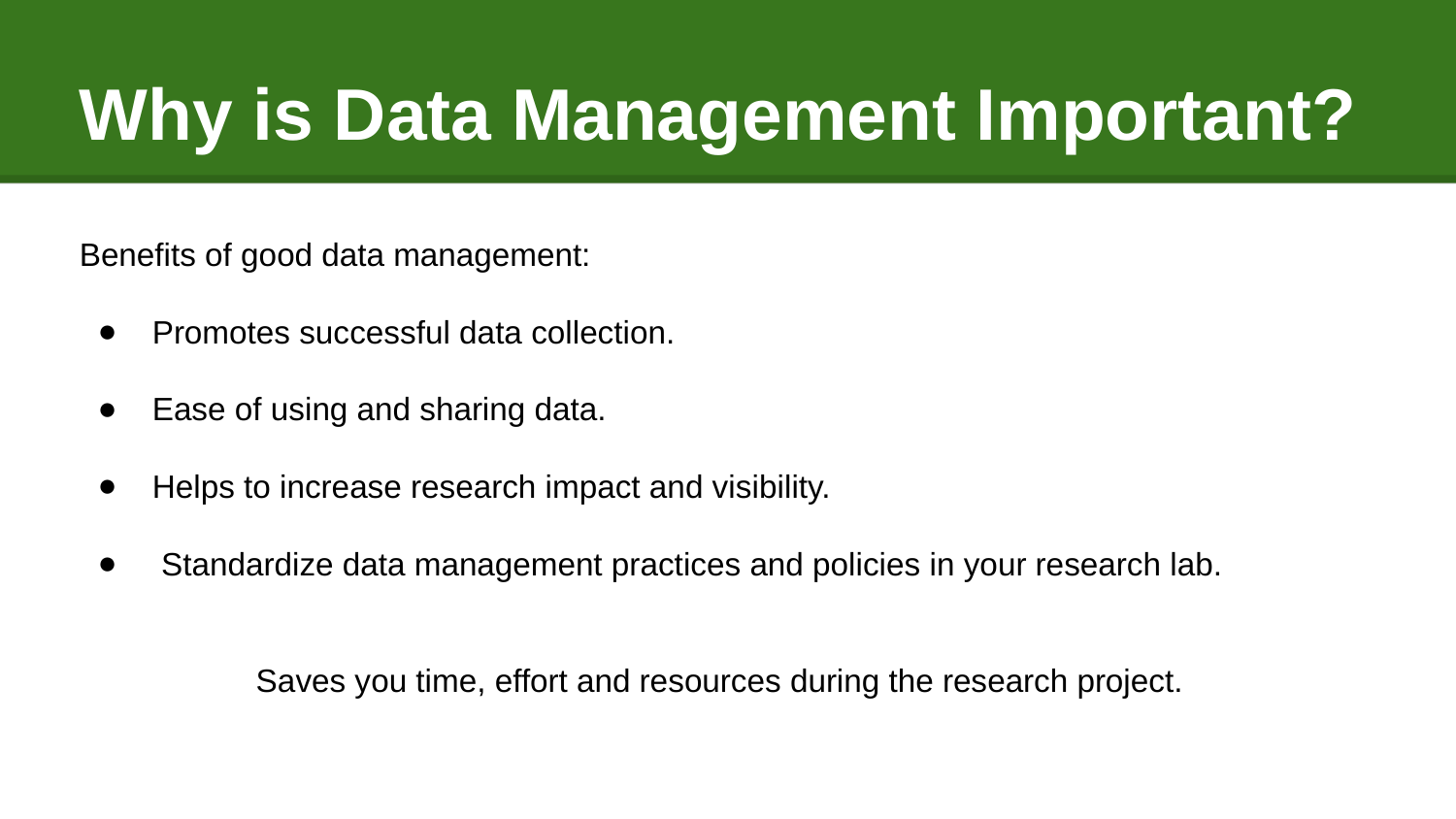

# Why is Data Management Important?

Benefits of good data management:

Promotes successful data collection.

Ease of using and sharing data.

Helps to increase research impact and visibility.

 Standardize data management practices and policies in your research lab.

Saves you time, effort and resources during the research project.